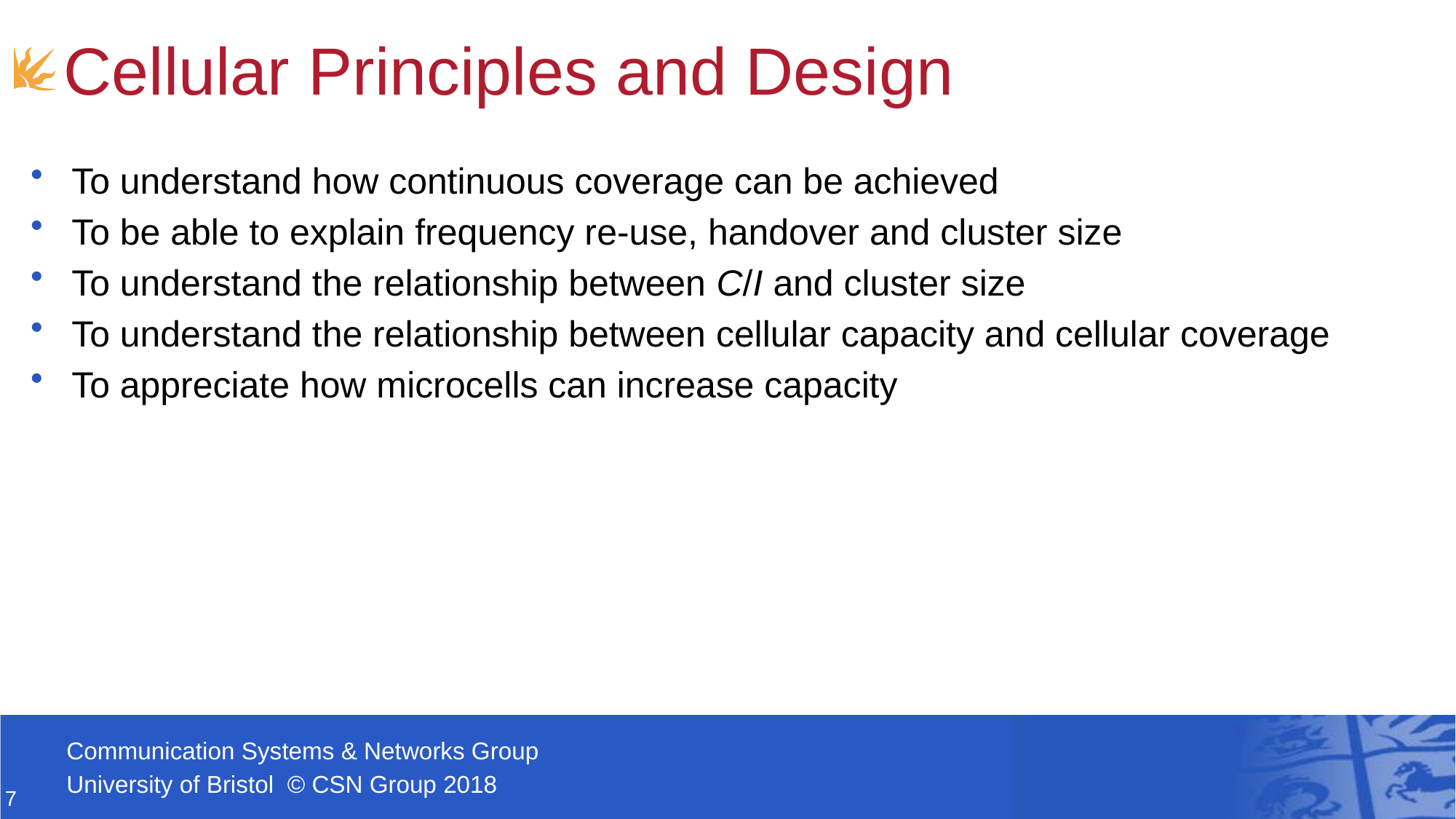

# Cellular Principles and Design
To understand how continuous coverage can be achieved
To be able to explain frequency re-use, handover and cluster size
To understand the relationship between C/I and cluster size
To understand the relationship between cellular capacity and cellular coverage
To appreciate how microcells can increase capacity

7